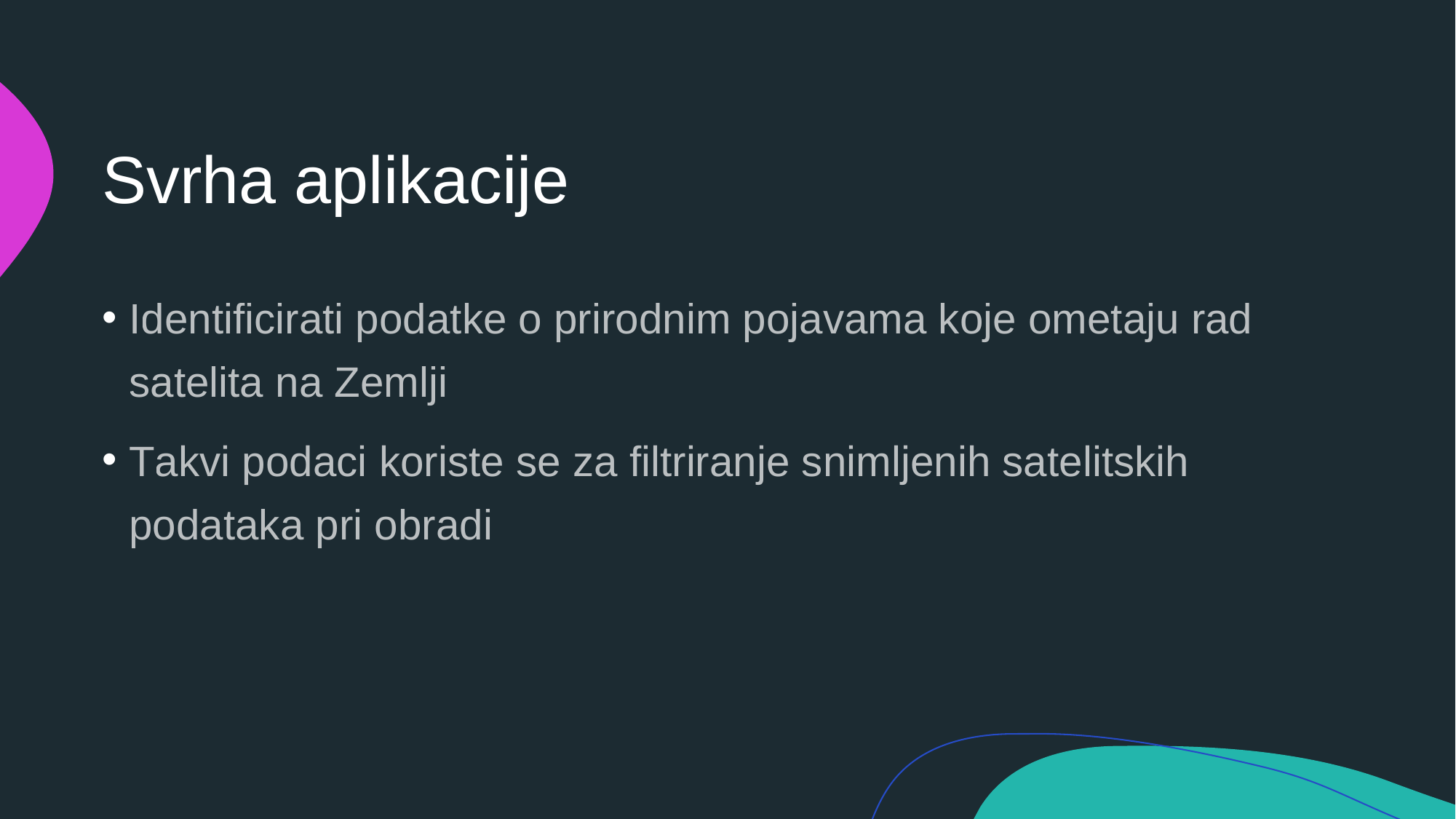

# Svrha aplikacije
Identificirati podatke o prirodnim pojavama koje ometaju rad satelita na Zemlji
Takvi podaci koriste se za filtriranje snimljenih satelitskih podataka pri obradi